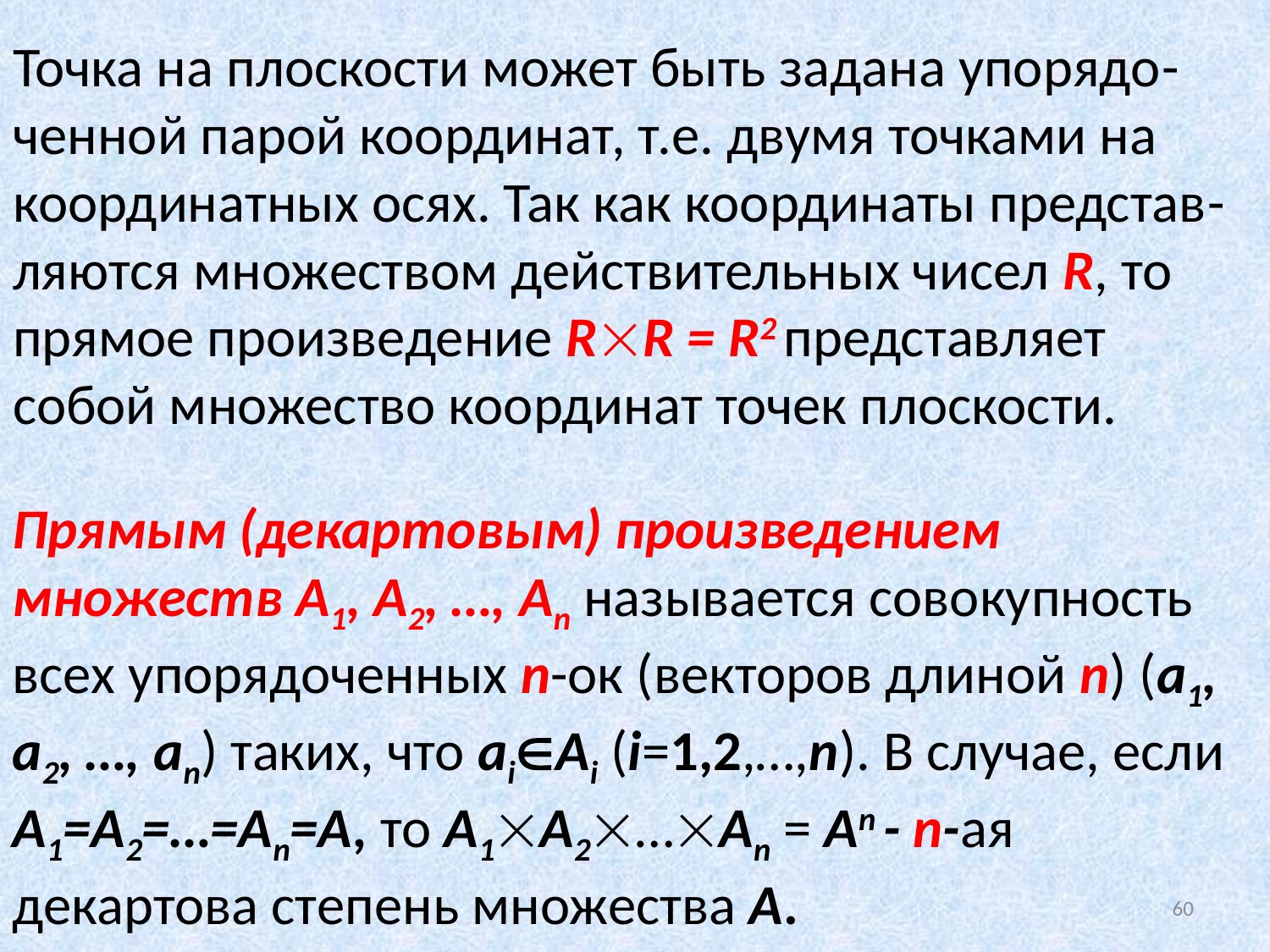

# Точка на плоскости может быть задана упорядо-ченной парой координат, т.е. двумя точками на координатных осях. Так как координаты представ-ляются множеством действительных чисел R, то прямое произведение R×R = R2 представляет собой множество координат точек плоскости.
Прямым (декартовым) произведением множеств А1, А2, …, Аn называется совокупность всех упорядоченных n-ок (векторов длиной n) (a1, a2, …, an) таких, что ai∈Ai (i=1,2,…,n). В случае, если А1=А2=…=Аn=А, то А1×А2×…×Аn = Аn - n-ая декартова степень множества А.
60